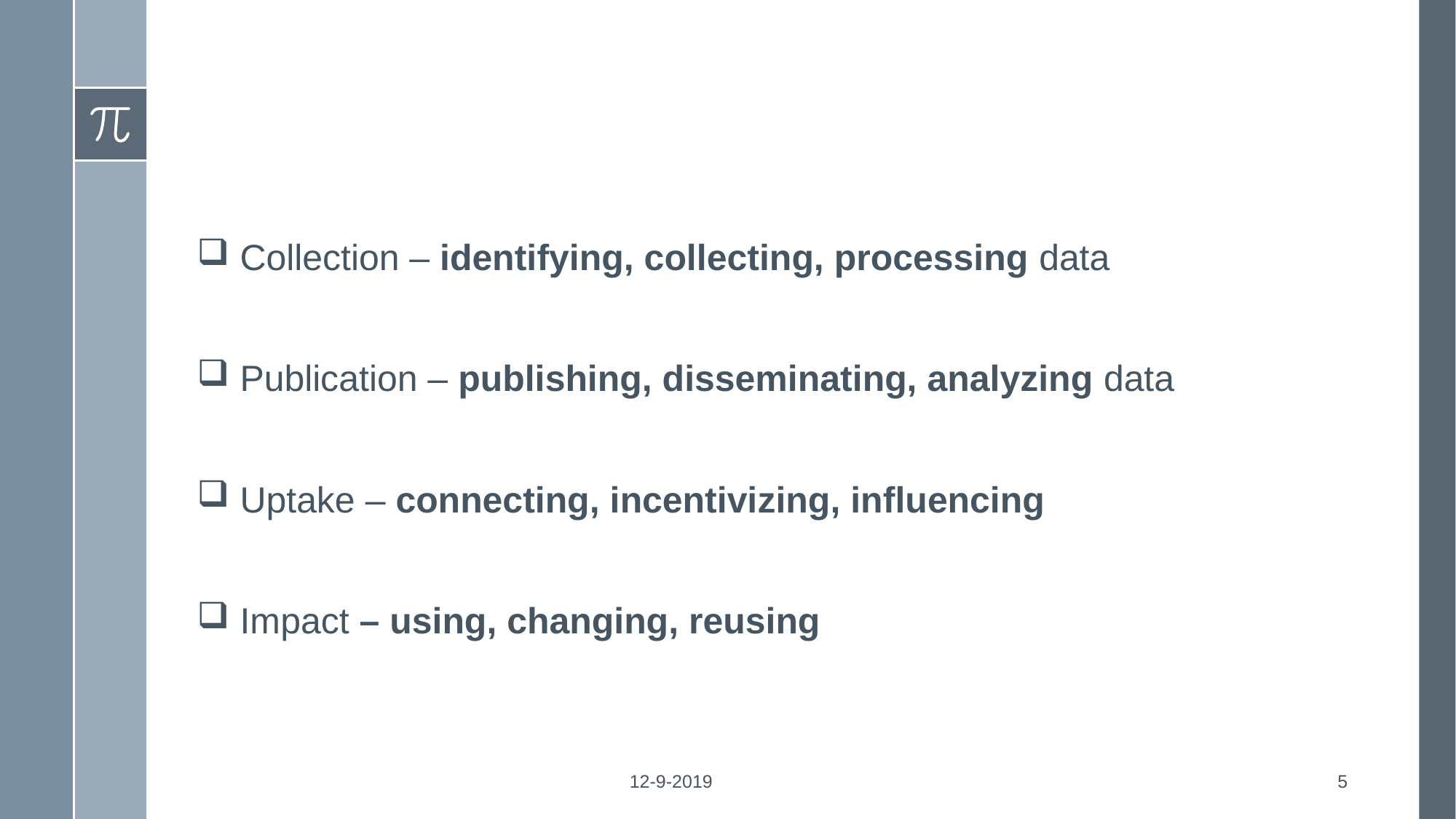

Collection – identifying, collecting, processing data

 Publication – publishing, disseminating, analyzing data

 Uptake – connecting, incentivizing, influencing

 Impact – using, changing, reusing

12-9-2019
5